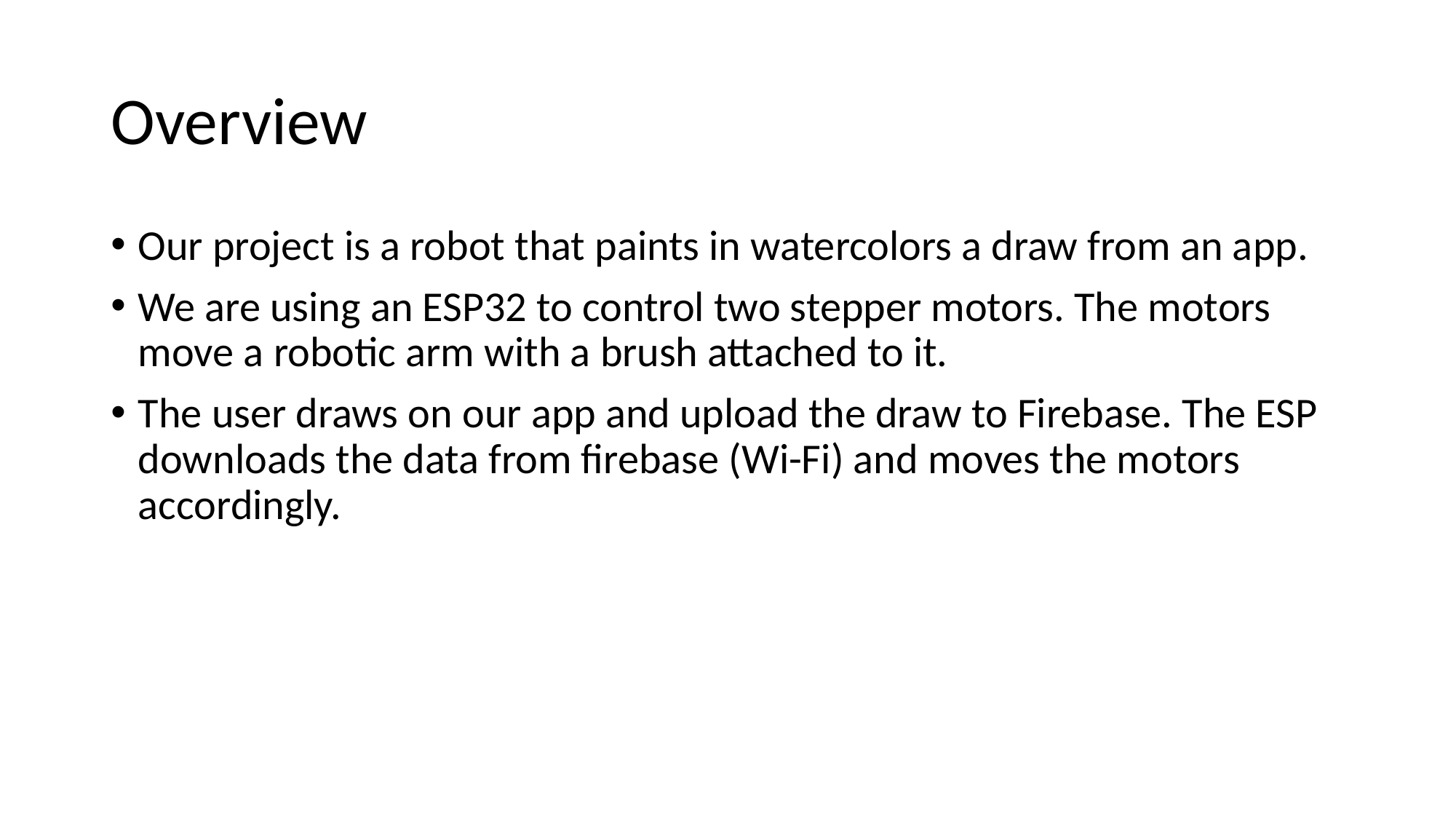

# Overview
Our project is a robot that paints in watercolors a draw from an app.
We are using an ESP32 to control two stepper motors. The motors move a robotic arm with a brush attached to it.
The user draws on our app and upload the draw to Firebase. The ESP downloads the data from firebase (Wi-Fi) and moves the motors accordingly.